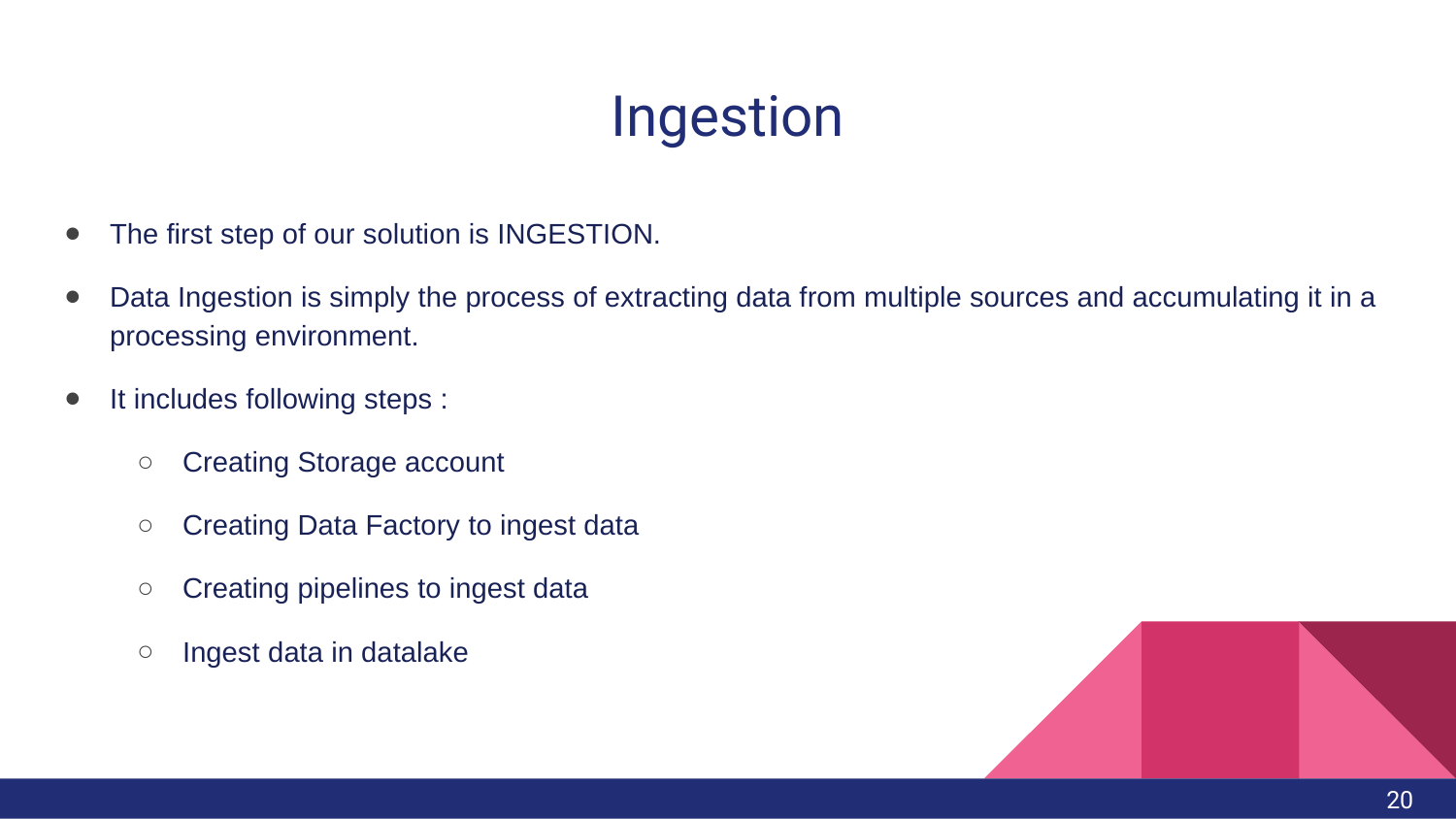

# Ingestion
The first step of our solution is INGESTION.
Data Ingestion is simply the process of extracting data from multiple sources and accumulating it in a processing environment.
It includes following steps :
Creating Storage account
Creating Data Factory to ingest data
Creating pipelines to ingest data
Ingest data in datalake

20